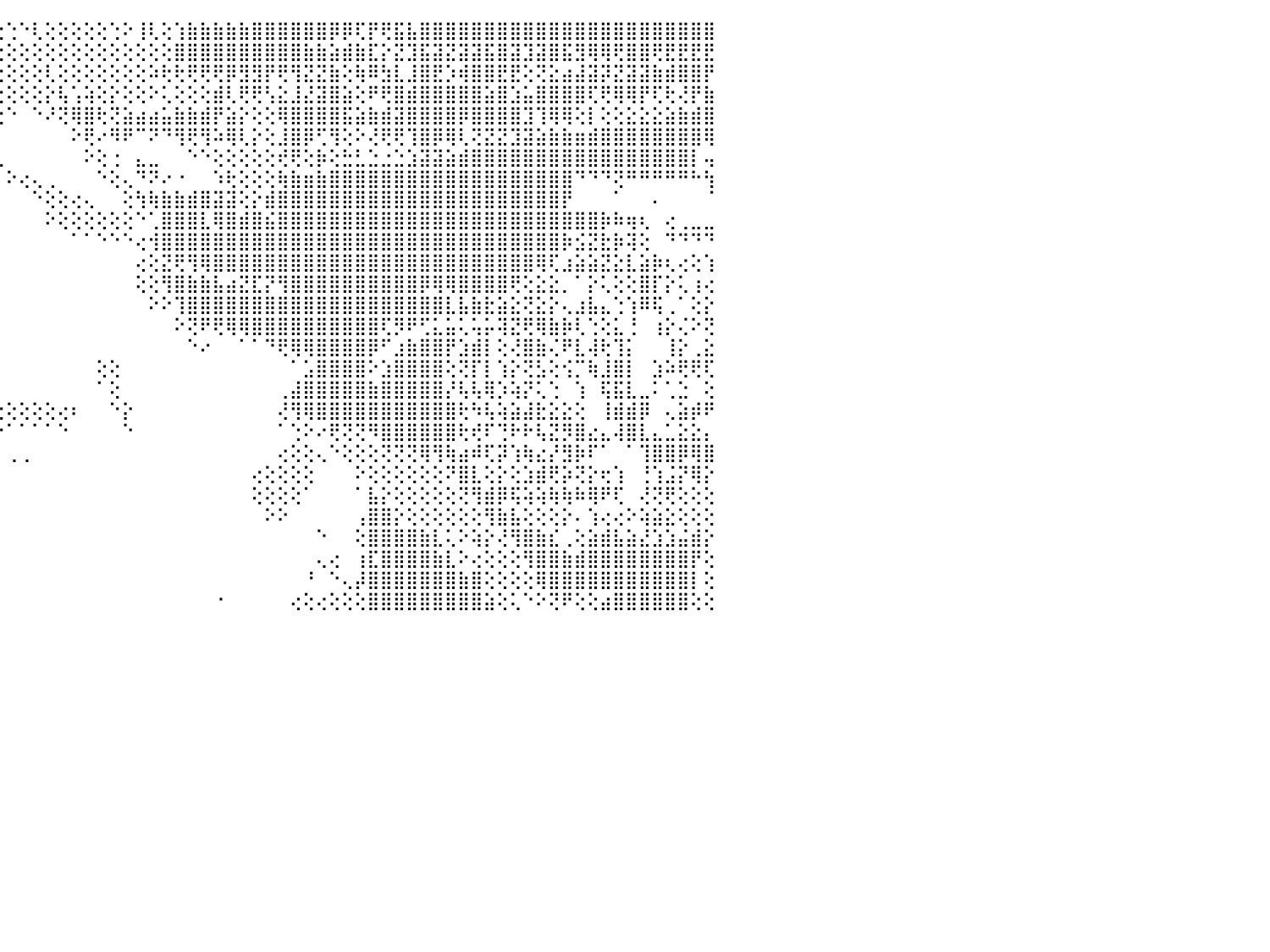

⢜⣿⣿⣿⣿⣿⢕⢕⢕⢱⠑⢕⢘⢕⢕⢔⢔⢜⢕⢹⡿⠕⠀⠀⠀⠀⠀⠀⠀⠀⠀⠀⠀⠀⠀⠀⠀⠀⠕⢜⣿⣿⢇⢕⢑⢑⠑⢇⢕⢕⢕⢕⢕⢑⠕⢸⢇⢕⢱⣷⣷⣷⣷⣷⣿⣿⣿⣿⣿⣿⡿⡿⢏⡟⢟⣯⣧⣿⣿⣿⣿⣿⣿⣿⣿⣿⣿⣿⣿⣿⣿⣿⣿⣿⣿⣿⣿⣿⣿⣿⠀
⢾⣿⣿⣿⣿⣿⡇⢁⢕⢕⢡⢰⣶⣶⢳⡕⢕⢕⢕⢜⢕⠀⠀⠀⠀⠀⠀⠀⠀⠀⠀⠀⠀⠀⠀⠀⠀⠀⠀⠁⢜⢿⢕⢕⢕⢕⢕⢕⢕⢕⢕⢕⢕⢕⢕⢕⢕⢕⣿⣿⣿⣿⣿⣿⣿⣿⣿⣿⣷⣷⣵⣾⣷⣏⡕⣝⣹⣯⣽⣝⣽⣽⣯⣿⣽⣹⣽⣿⣯⣻⢿⢿⢟⣿⣿⢟⣟⣟⣟⣟⠀
⢕⢹⣿⣿⣿⣿⡇⢕⢕⢕⢕⢸⡇⣿⣸⡇⢕⢕⢕⠁⠐⠀⠀⠀⠀⠀⠀⠀⠀⠀⠀⠀⠀⠀⠀⠀⠀⠀⠀⠀⢕⢕⢕⠕⢕⢕⢕⢕⢇⢕⢕⢕⢕⢕⢕⢕⠵⢗⢗⢟⢟⢟⡿⣻⣻⡟⢟⢻⣝⣝⣷⢕⢷⠿⣳⣇⣸⣿⣟⡱⢾⣿⣿⣟⣟⢕⢝⣕⣴⣼⣽⡽⣝⣽⣽⣷⣾⣿⣿⡟⠀
⢕⢸⣿⣿⣿⣿⣇⢕⢕⢕⢕⢕⡷⢻⢏⢇⢕⢕⢕⢀⢄⠀⠀⠀⢀⢄⢄⢔⢄⣄⡄⠀⠀⠀⢀⢔⣕⣢⠀⠀⢕⣿⡕⢕⢔⢕⢕⢕⡕⢧⢡⢵⢕⡕⢕⢕⠕⢅⢕⢕⢕⣾⢇⢟⢟⢣⣕⣸⣜⣽⣿⣵⢕⠟⢟⣿⣾⣿⣿⣿⣿⣿⣵⣿⣱⣥⣿⣿⣿⣿⢏⢟⢿⢿⡟⢏⢗⢜⡟⣷⠀
⠑⠑⠛⢿⣿⣿⣿⢕⢕⢕⢕⢇⢕⢕⢕⢕⢕⢕⢑⢕⢱⣄⡄⢰⢷⢿⢿⢿⣿⣿⣿⣇⢄⢄⣵⣵⣵⣿⢔⠀⢕⣿⣷⠕⢕⠑⠀⠑⠜⢝⢿⣿⢗⢝⣵⣴⣴⣥⣷⣷⣾⡟⣵⡕⢕⢕⢿⣿⣿⣿⣿⣯⣵⣷⣾⣽⣿⣿⣿⣿⡿⣿⣿⣿⣿⣹⢹⢿⢿⢕⡇⢕⢕⣕⣕⣕⣵⣷⣾⣿⠀
⣤⣠⣤⢄⢝⢹⣿⡇⢕⢕⣧⣥⢕⢕⢕⢕⢕⠕⢑⢑⢸⣿⣧⣕⢕⢕⢕⢕⣸⣿⣿⣿⣕⢸⣿⣿⢿⣿⣷⣵⣕⢝⢏⠀⠀⠀⠀⠀⠀⠀⠕⢟⠔⠻⠟⠉⠝⠙⢻⢟⢻⠵⢿⢇⡕⢕⣸⣿⡿⢋⢻⢕⠕⢜⢟⢟⢹⣿⡿⢿⢇⢝⣝⣝⣹⣽⣵⣷⣷⣶⣾⣿⣿⣿⣿⣿⣿⣿⣿⢿⠀
⣿⣿⣿⣿⣿⣿⢟⢕⠳⢠⣿⣟⣱⢱⡕⣕⢑⠑⠑⠕⢸⢿⣿⣿⣿⣿⣷⣾⣿⣿⣿⣿⣿⣾⣿⣿⣿⣿⣿⣿⣿⡇⠕⢀⢀⠀⠀⠀⠀⠀⠀⠕⢕⢐⠀⣄⣀⠀⠀⠑⠑⢕⢕⢕⢕⢕⢞⢟⢕⡷⢕⣓⣃⣑⣐⣑⣱⣽⣽⣵⣾⣿⣿⣿⣿⣿⣿⣿⣿⣿⣿⣿⣿⣿⣿⣿⣿⣿⡇⢤⠀
⢿⢿⢟⢟⠟⢛⢇⢱⠀⢈⢁⠀⢗⠀⠁⠁⠀⢁⠑⠐⢝⣕⣇⣝⢹⣿⢿⢟⣿⢿⢿⣿⣿⢿⢟⢟⢹⣿⣿⣿⣿⠕⠀⠑⠁⠕⢔⢄⢀⠀⠀⠀⠑⢕⢄⠙⠝⠔⠐⠀⠀⠱⢗⢕⢕⢕⢷⣷⣶⣷⣿⣿⣿⣿⣿⣿⣿⣿⣿⣿⣿⣿⣿⣿⣿⣿⣿⣿⣿⠙⠙⠙⢝⠛⠛⠛⠛⠛⠓⢳⠀
⢑⢁⢁⠁⠁⢕⣕⣕⣵⣷⣷⣾⣷⣇⣅⣕⣵⣠⣤⣼⣝⢝⠟⢿⠁⠁⠕⢞⢟⢕⢕⢜⢕⢕⢕⢕⢰⣿⣿⣿⡿⠀⠀⠀⠀⠀⠀⠑⢕⢕⢔⢄⠀⠀⢕⢳⢷⣷⣷⣾⣿⣽⣽⢕⡕⣾⣿⣿⣿⣿⣿⣿⣿⣿⣿⣿⣿⣿⣿⣿⣿⣿⣿⣿⣿⣿⣿⣿⡟⠀⠀⠀⠁⠀⠀⠄⠀⠀⠀⠈⠀
⣄⣄⣠⣤⣤⣵⣾⣿⣿⣿⣿⣿⣿⣿⣿⣿⣿⣿⣿⣯⣕⢜⢝⢝⠀⠀⠀⠁⠙⠕⢕⢕⠕⠑⠑⢕⢔⢿⣿⣿⠃⠀⠀⠀⠀⠀⠀⠀⠕⢕⢕⢕⢕⢕⢕⠑⢁⣿⣿⣿⣇⢿⣿⣾⣿⣮⣿⣿⣿⣿⣿⣿⣿⣿⣿⣿⣿⣿⣿⣿⣿⣿⣿⣿⣿⣿⣿⣿⣿⣿⣿⡷⠷⢶⢆⠀⢔⢀⣀⣀⠀
⣿⣿⣿⣿⣿⣿⣿⣿⣿⣿⣿⣿⣿⣿⣿⣿⣿⣿⣿⣿⣿⣷⣶⣇⢀⠀⠀⠀⠀⠀⠀⠀⠀⠀⠀⢅⢕⣜⢿⠇⠀⠀⠀⠀⠀⠀⠀⠀⠀⠀⠁⠁⠑⠑⠑⢔⢺⣿⣿⣿⣿⣿⣿⣿⣿⣿⣿⣿⣿⣿⣿⣿⣿⣿⣿⣿⣿⣿⣿⣿⣿⣿⣿⣿⣿⣿⣿⣿⡷⣪⣝⣗⡷⢽⢕⠀⠙⠙⠙⠙⠀
⣿⣿⣿⣿⣿⣿⣿⣿⣿⣿⣿⣿⣿⣿⣿⣿⣿⣿⣿⣿⣿⣿⣿⢱⢌⡕⠀⠀⠀⠀⠀⠀⠀⠀⠀⣵⣷⣥⡕⠀⠀⠀⠀⠀⠀⠀⠀⠀⠀⠀⠀⠀⠀⠀⠀⢔⢕⣝⢟⢻⢿⣿⣿⣿⣿⣿⣿⣿⣿⣿⣿⣿⣿⣿⣿⣿⣿⣿⣿⣿⣿⣿⣿⣿⣿⣿⢿⢏⣰⣵⣵⣝⣕⣇⣵⡷⢆⢔⢕⢱⠀
⣿⣿⣿⣿⣿⣿⣿⣿⣿⣿⣿⣿⣿⣿⣿⣿⣿⣿⣿⣿⣿⣿⡟⠙⠓⠐⠀⠀⠀⠀⠀⠀⠀⠀⠀⢻⣿⣿⡇⠀⠀⠀⠀⠀⠀⠀⠀⠀⠀⠀⠀⠀⠀⠀⠀⢕⢕⢻⣿⣷⣷⣧⣴⣝⣏⡝⢻⣿⣿⣿⣿⣿⣿⣿⣿⣿⣿⡿⢿⢿⣿⣿⣿⣿⢟⢕⣕⣕⡀⠁⡕⢅⢕⢕⣿⡏⡕⢅⢰⢔⠀
⣿⣿⣿⣿⣿⣿⣿⣿⣿⣿⣿⣿⣿⣿⣿⣿⣿⣿⣿⣿⣿⣿⣧⡄⠀⠀⠀⠀⠀⠀⠀⠀⠀⠀⢁⠕⢿⢿⠕⠀⠀⠀⠀⠀⠀⠀⠀⠀⠀⠀⠀⠀⠀⠀⠀⠀⠕⠕⢹⣿⣿⣿⣿⣿⣿⣿⣿⣿⣿⣿⣿⣿⣿⣿⣿⣿⣿⣿⣿⣇⣧⣷⣗⣵⣕⢝⣕⡕⢄⣰⣧⣄⢑⢱⠿⢯⢀⠁⢕⡕⠀
⢿⣿⣿⣿⣿⣿⣿⣿⣿⣿⣿⣿⣿⣿⣿⣿⣿⣿⣿⣿⣿⣿⡿⠑⠀⠀⠀⠀⠀⠀⠀⠀⠀⠀⠀⢕⢜⡏⢃⠀⠀⠀⠀⠀⠀⠀⠀⠀⠀⠀⠀⠀⠀⠀⠀⠀⠀⠀⠕⢝⠟⢟⢿⢿⣿⣿⣿⣿⣿⣿⣿⣿⣿⣿⢏⡻⠟⢋⣅⣥⢅⢥⡥⢽⣝⢟⢿⣷⡷⢇⢑⢕⣅⢘⠀⢰⡕⢌⠕⢝⠀
⢕⢹⣿⣿⣿⣿⣿⣿⣿⣿⣿⣿⣿⣿⣿⣿⣿⣿⣿⣿⣿⡿⠃⠀⠀⠀⠀⠀⠀⠀⠀⠀⠀⠀⠀⠁⠑⡇⢕⠀⠀⠀⠀⠀⠀⠀⠀⠀⠀⠀⠀⠀⠀⠀⠀⠀⠀⠀⠀⠑⠔⠀⠀⠁⠁⠙⢟⢿⢿⣿⣿⣿⣿⡿⠋⣰⣷⣿⣿⡟⣱⣾⡇⢕⢜⣿⣷⢌⠟⣇⢼⢗⢹⡅⠀⠀⢸⡕⢀⣕⠀
⢕⢕⠈⢿⣿⣿⣿⣿⣿⣿⣿⣿⣿⣿⣿⣿⣿⣿⣿⡿⢏⠀⠀⠀⠀⠀⠀⠀⠀⠀⠀⠀⠀⠀⢄⣄⣁⣻⣿⠀⠀⠀⠀⠀⠀⠀⠀⠀⠀⠀⠀⠀⢕⢕⠀⠀⠀⠀⠀⠀⠀⠀⠀⠀⠀⠀⠀⠁⣡⣿⣿⣿⣿⠕⣱⣿⣿⣿⣿⢕⢝⡏⡇⢱⡕⢝⣣⢕⢪⡉⢷⣸⣿⡇⠀⣱⠵⢟⢟⢏⠀
⢕⢕⢄⢁⣻⣿⣿⣿⣿⣿⣿⣿⣿⣿⣿⣿⣿⢿⠋⠁⠀⠀⠀⠀⠀⠀⠀⠀⠀⠀⠀⠀⠀⠀⢰⣿⣿⣿⣷⡔⠀⠀⠀⠀⠀⠀⠀⠀⠀⠀⠀⠀⠁⢕⠀⠀⠀⠀⠀⠀⠀⠀⠀⠀⠀⠀⢀⣼⣿⣿⣿⣿⣿⣷⣿⣿⣿⣿⣿⡜⢧⢧⢿⡱⢵⡝⢅⢑⠀⢱⠀⢯⣯⣇⣀⠅⢁⣑⠀⢕⠀
⣕⢕⢕⢅⢿⣿⣿⣿⣿⣿⣿⣿⡿⢟⠙⠙⠑⠀⠀⠀⠀⠀⠀⠀⠀⠀⠀⠀⠀⠀⠀⠀⠀⠀⢸⣿⣿⡿⢟⢇⢕⢕⢕⢕⢕⢕⢕⢕⢕⢔⠆⠀⠀⠑⡕⠀⠀⠀⠀⠀⠀⠀⠀⠀⠀⠀⢜⢻⢿⣿⣿⣿⣿⣿⣿⣿⣿⣿⣿⣿⢗⠳⢧⢵⣵⣼⣗⣕⣕⢕⠀⢸⣾⣾⡿⠀⢄⣵⡾⠟⠀
⣿⣷⡕⢕⢜⣿⣿⣿⣿⣿⣿⢏⠁⠀⠀⠀⠀⠀⠀⠀⠀⠀⠀⠀⠀⠀⠀⣠⣤⠀⠀⠀⠀⠀⢸⡟⠝⠑⠑⠑⠑⠑⠑⠑⠑⠁⠁⠁⠁⠑⠀⠀⠀⠀⠑⠀⠀⠀⠀⠀⠀⠀⠀⠀⠀⠀⠁⢑⠕⠔⢟⢝⢝⠻⣿⣿⣿⣿⣿⣿⢗⢞⠏⢙⠗⠗⢧⣝⡻⣿⣔⣄⢼⣿⣇⣄⣁⣕⣕⡄⠀
⣿⣿⣿⣕⠕⠙⣿⣿⢿⣏⡕⢑⠀⠀⠀⠀⠀⠀⠀⠀⠀⠀⠀⠀⢀⠀⢱⣿⣿⡄⠀⠀⠀⠀⢸⠑⠀⠀⠀⠀⠀⠀⠀⠀⠀⢀⢀⠀⠀⠀⠀⠀⠀⠀⠀⠀⠀⠀⠀⠀⠀⠀⠀⠀⠀⠀⢔⢕⢕⢄⠑⢕⢕⢕⢝⢝⢝⢿⢻⢷⣴⠾⢏⡽⢱⢷⣔⡜⣻⡷⠏⠁⠀⠁⢹⣿⣿⡿⢿⣿⠀
⣿⣿⣿⣿⣔⠀⢸⣿⣿⣿⣿⣷⠀⠀⠀⠀⠀⠕⢀⣀⣀⣠⣴⣕⢕⠀⣾⣿⣿⡇⠀⠀⠀⠀⠀⠀⠀⠀⠀⠀⠀⠀⠀⠀⠀⠀⠀⠀⠀⠀⠀⠀⠀⠀⠀⠀⠀⠀⠀⠀⠀⠀⠀⠀⢔⢕⢕⢕⢕⠀⠀⠀⠕⢕⢕⢕⢕⢕⢕⠝⣿⣇⢕⡕⢕⣱⣾⢟⡵⢝⡕⢖⢱⠀⢘⢱⣨⡝⢿⡕⠀
⣿⣿⣿⣿⣽⢄⢜⢝⢹⢟⢿⢿⢀⢔⢄⣤⣴⣷⡇⢛⢝⢅⠁⠛⠑⢕⢿⣿⣿⠃⠀⠀⠀⠀⠀⠀⠀⠀⠁⠀⠀⠀⠀⠀⠀⠀⠀⠀⠀⠀⠀⠀⠀⠀⠀⠀⠀⠀⠀⠀⠀⠀⠀⠀⢕⢕⢕⢕⠁⠀⠀⠀⠁⣧⡕⢕⢕⢕⢕⢕⢝⢻⣾⡿⢯⢵⢵⢷⢷⠷⢿⠟⢏⠀⢜⢝⢟⢕⢕⢕⠀
⢟⢏⣱⡟⣱⢵⢷⣵⢕⢕⢕⢕⢕⢕⢕⢝⢟⢏⠑⠑⠁⠀⠀⠀⡄⢕⢕⢝⣿⠀⠀⠀⠀⢔⠀⠀⠀⠀⢀⢄⢄⢀⠀⠀⠀⠀⠀⠀⠀⠀⠀⠀⠀⠀⠀⠀⠀⠀⠀⠀⠀⠀⠀⠀⠀⠕⠕⠀⠀⠀⠀⠀⢠⣿⣿⡕⢕⢕⢕⢕⢕⢕⢻⣷⣧⢕⢕⢕⡕⠄⢱⢔⢔⠕⢵⣵⣕⢕⢕⢕⠀
⢟⣿⢏⢜⢕⢕⢡⣾⣷⣧⣵⣕⢕⢕⢝⢗⢇⠕⠔⠄⠀⠀⢄⠀⠠⢀⠁⢁⠑⠀⠀⠀⠁⠀⠀⢀⣔⣵⣵⣷⣾⢇⠀⠀⠀⠀⠀⠀⠀⠀⠀⠀⠀⠀⠀⠀⠀⠀⠀⠀⠀⠀⠀⠀⠀⠀⠀⠀⠀⠑⠀⠀⢕⣿⣿⣿⣿⣷⣇⢅⠕⢵⡕⢜⢻⣿⣷⣎⢀⢕⣵⣾⣧⣵⣜⣱⣱⣬⣾⡕⠀
⣾⢇⢕⢕⢕⠕⣼⣿⣿⣿⣿⣿⣿⣷⣵⡕⢕⢀⠀⠀⠀⠀⠁⠑⢁⢔⠀⠕⠕⠔⠀⠀⠀⠀⠀⢜⣿⣿⣿⡟⢕⠕⠐⠀⠀⠀⠀⠀⠀⠀⠀⠀⠀⠀⠀⠀⠀⠀⠀⠀⠀⠀⠀⠀⠀⠀⠀⠀⠀⢄⢔⠀⢰⣏⣿⣿⣿⣿⣷⣇⠕⢔⢕⢕⢕⢻⣿⣿⣷⣾⣿⣿⣿⣿⣿⣿⣿⣿⡟⢕⠀
⡟⢕⢕⢕⣕⣽⣿⣿⣿⣿⣿⣿⣿⣿⣿⣿⣿⣷⣵⣕⡔⢄⢀⠀⠀⠀⢄⠀⠀⢀⡀⠀⠀⠀⠀⠁⢏⢝⢕⢁⢀⠀⠀⠀⠀⠀⠀⠀⠀⠀⠀⠀⠀⠀⠀⠀⠀⠀⠀⠀⠀⠀⠀⠀⠀⠀⠀⠀⠘⠀⠑⢄⡼⣿⣿⣿⣿⣿⣿⣿⣷⣿⢕⢕⢕⢕⢿⣿⣿⣿⣿⣿⣿⣿⣿⣿⣿⣿⡇⢕⠀
⡿⢕⢱⣇⣯⣽⣷⣷⣿⣿⣿⣿⣿⣿⣾⣿⣿⣿⣿⣿⣿⣷⣧⣕⡕⢄⢁⠀⠀⠈⢁⠀⠀⠀⢀⣰⣥⣾⣾⣿⣿⣧⡄⠀⠀⠀⠀⠀⠀⠀⠀⠀⠀⠀⠀⠀⠀⠀⠀⠀⠀⠐⠀⠀⠀⠀⠀⢔⢕⢔⢕⢕⢕⣿⣿⣿⣿⣿⣿⣿⣿⣿⣵⢕⢅⠑⠕⢝⠟⢕⢕⣴⣿⣿⣿⣿⣿⣿⢕⢕⠀
⠀⠀⠀⠀⠀⠀⠀⠀⠀⠀⠀⠀⠀⠀⠀⠀⠀⠀⠀⠀⠀⠀⠀⠀⠀⠀⠀⠀⠀⠀⠀⠀⠀⠀⠀⠀⠀⠀⠀⠀⠀⠀⠀⠀⠀⠀⠀⠀⠀⠀⠀⠀⠀⠀⠀⠀⠀⠀⠀⠀⠀⠀⠀⠀⠀⠀⠀⠀⠀⠀⠀⠀⠀⠀⠀⠀⠀⠀⠀⠀⠀⠀⠀⠀⠀⠀⠀⠀⠀⠀⠀⠀⠀⠀⠀⠀⠀⠀⠀⠀⠀